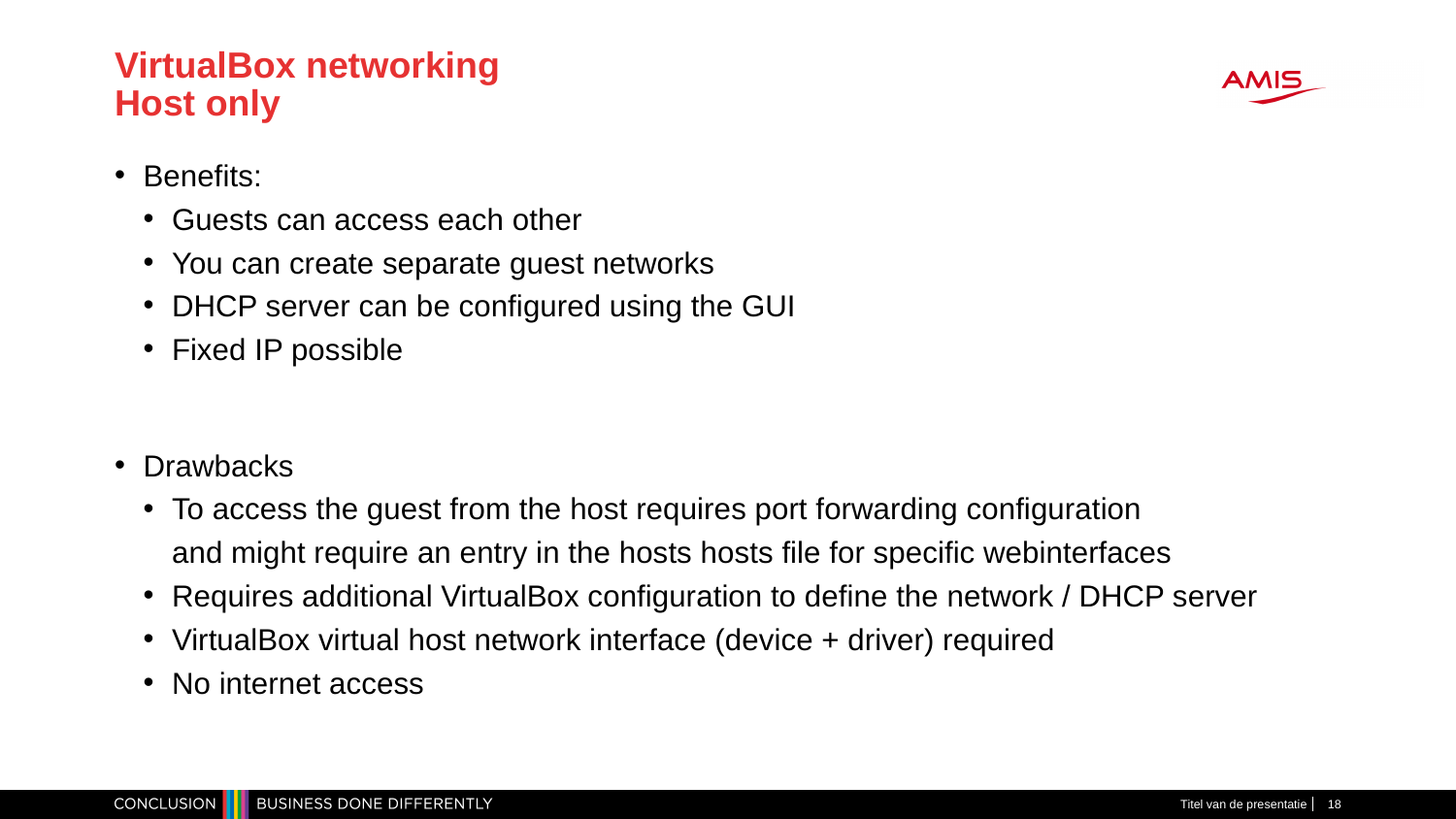

# VirtualBox networking Host only
Benefits:
Guests can access each other
You can create separate guest networks
DHCP server can be configured using the GUI
Fixed IP possible

Drawbacks
To access the guest from the host requires port forwarding configuration
and might require an entry in the hosts hosts file for specific webinterfaces
Requires additional VirtualBox configuration to define the network / DHCP server
VirtualBox virtual host network interface (device + driver) required
No internet access

Titel van de presentatie
18